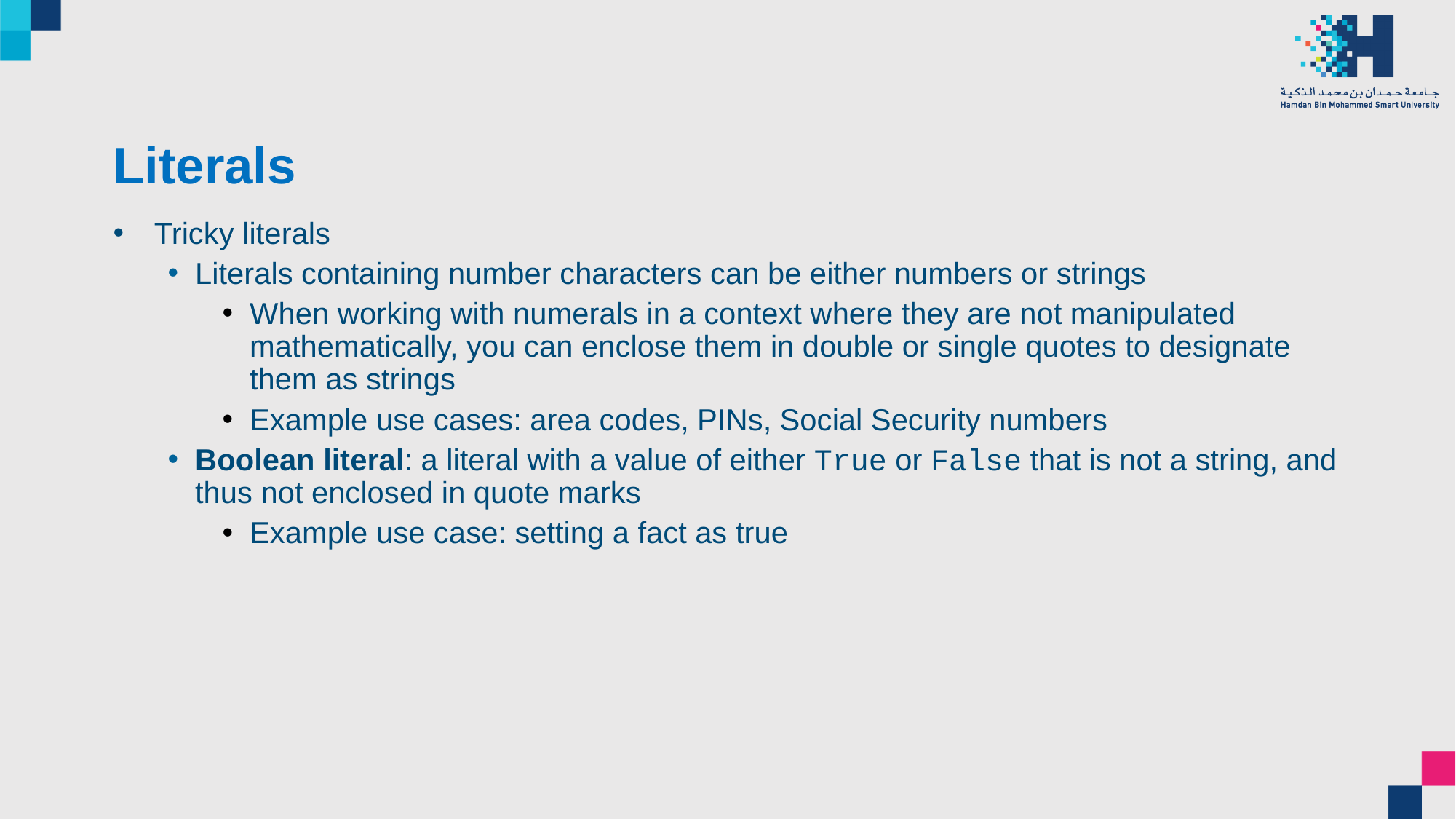

# Literals
Tricky literals
Literals containing number characters can be either numbers or strings
When working with numerals in a context where they are not manipulated mathematically, you can enclose them in double or single quotes to designate them as strings
Example use cases: area codes, PINs, Social Security numbers
Boolean literal: a literal with a value of either True or False that is not a string, and thus not enclosed in quote marks
Example use case: setting a fact as true